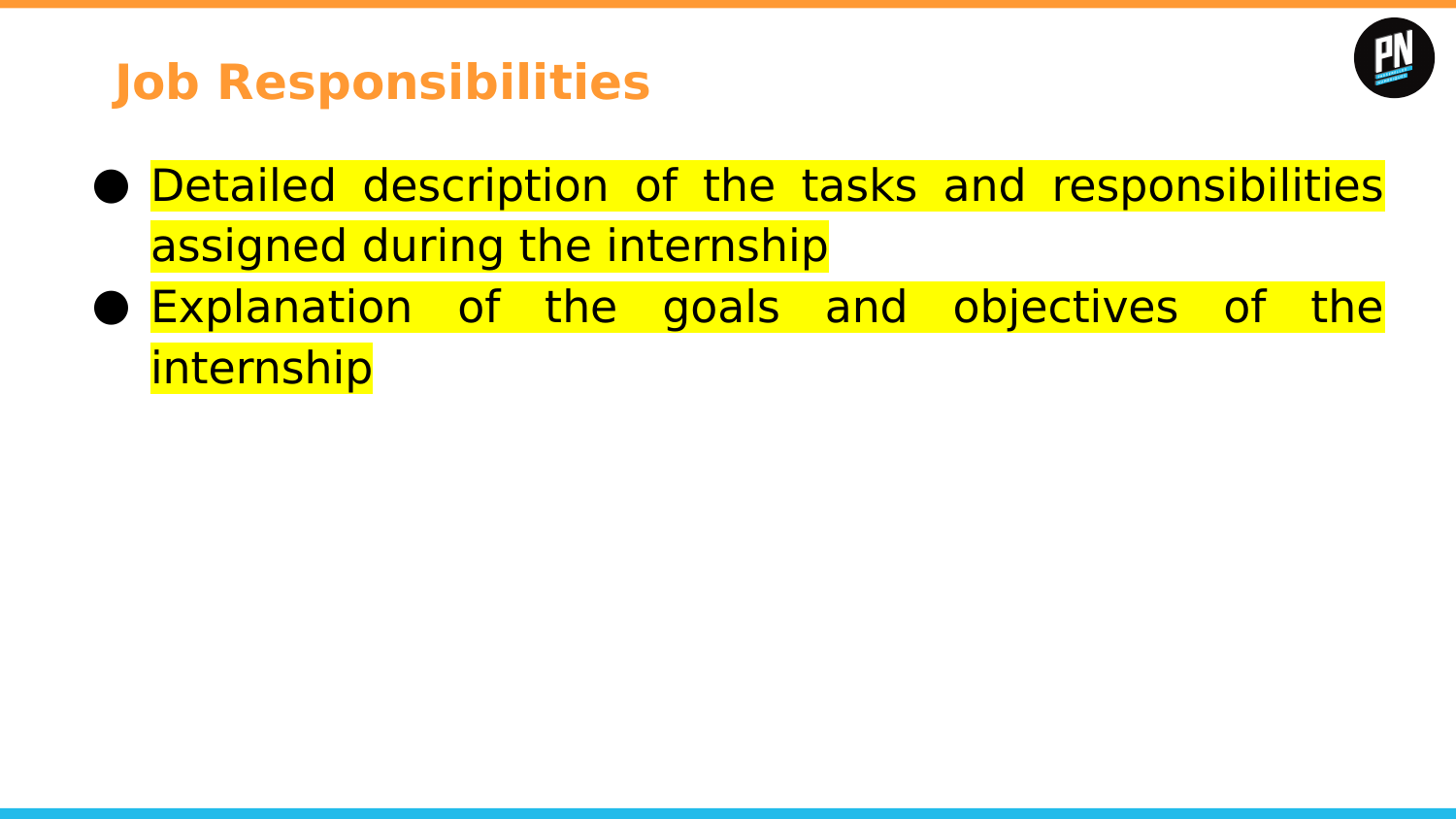

# Job Responsibilities
Detailed description of the tasks and responsibilities assigned during the internship
Explanation of the goals and objectives of the internship